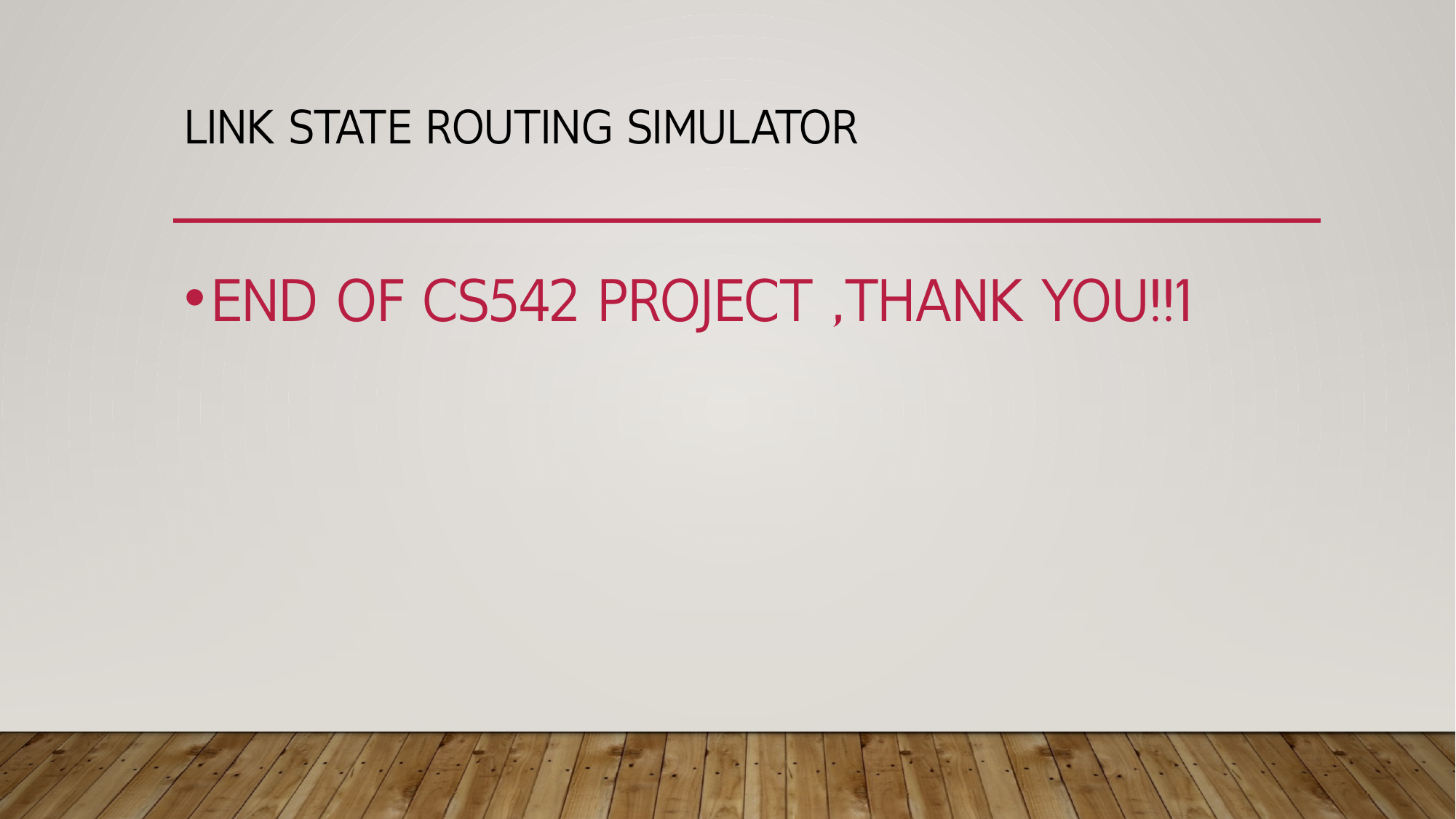

# Link state routing simulator
END OF CS542 PROJECT ,THANK YOU!!1